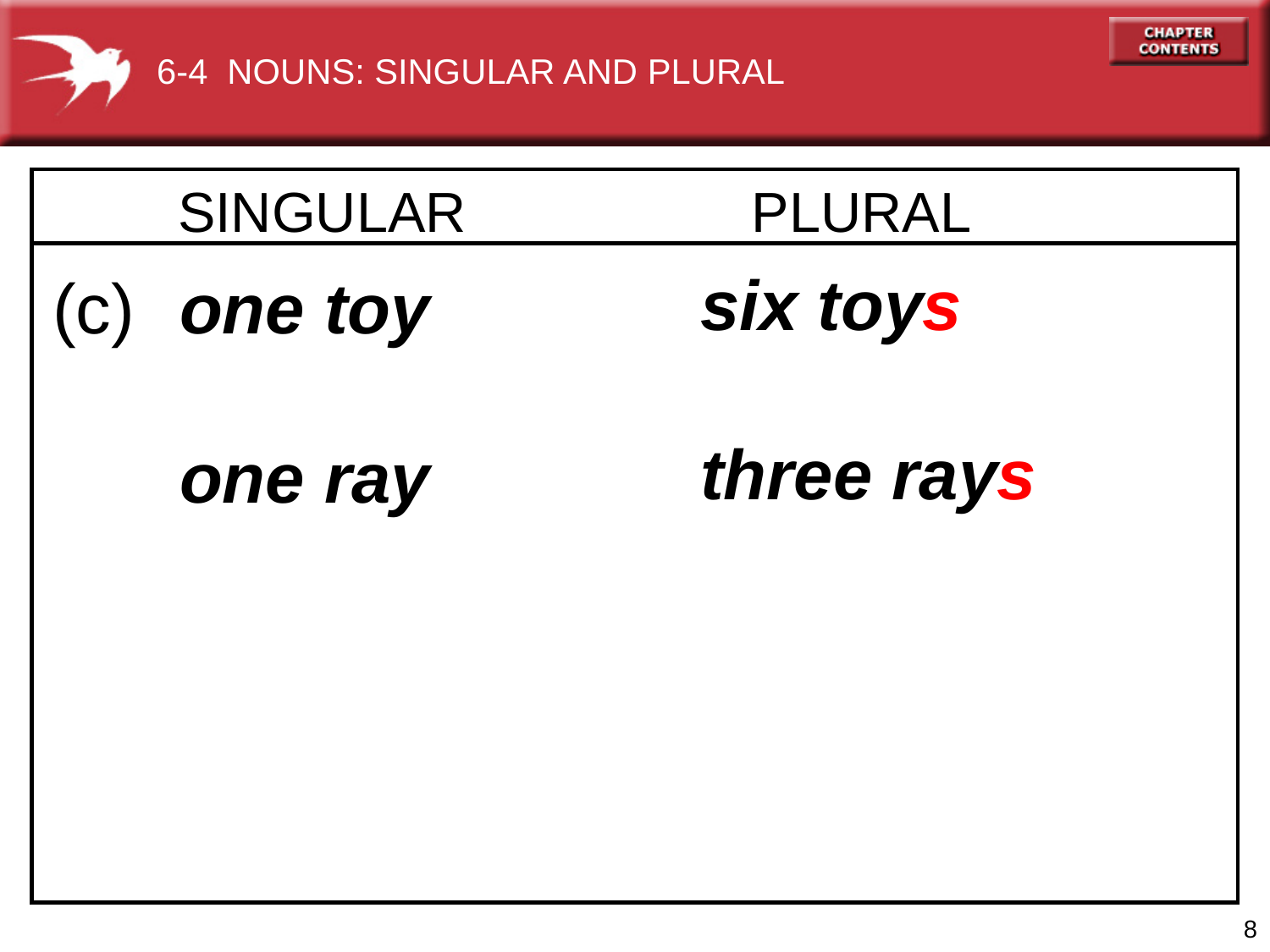

6-4  NOUNS: SINGULAR AND PLURAL

SINGULAR
PLURAL

 	six toy

     	three ray
s
(c) 	one toy

     	one ray
s
8